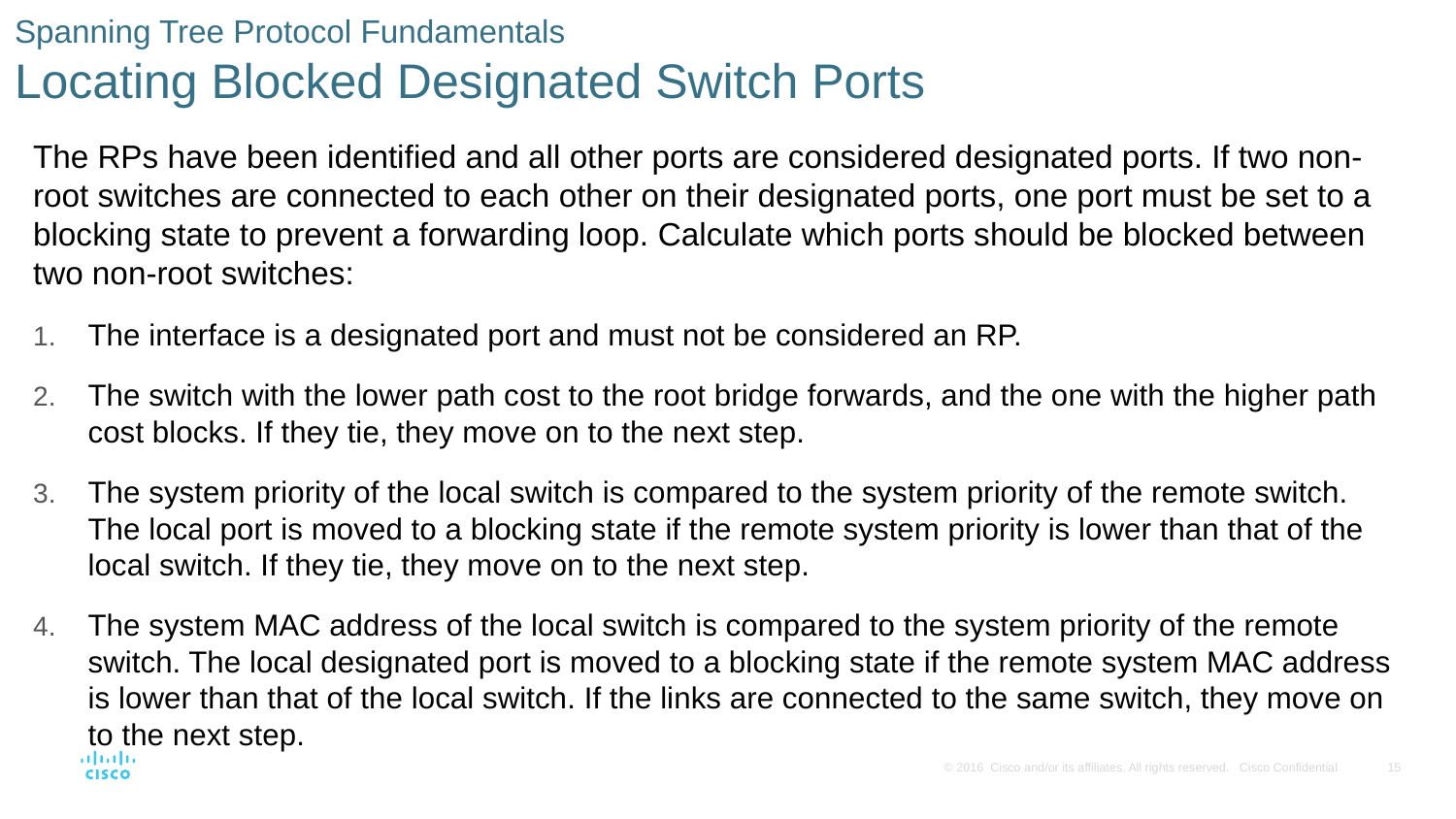

# Spanning Tree Protocol Fundamentals Locating Blocked Designated Switch Ports
The RPs have been identified and all other ports are considered designated ports. If two non-root switches are connected to each other on their designated ports, one port must be set to a blocking state to prevent a forwarding loop. Calculate which ports should be blocked between two non-root switches:
The interface is a designated port and must not be considered an RP.
The switch with the lower path cost to the root bridge forwards, and the one with the higher path cost blocks. If they tie, they move on to the next step.
The system priority of the local switch is compared to the system priority of the remote switch. The local port is moved to a blocking state if the remote system priority is lower than that of the local switch. If they tie, they move on to the next step.
The system MAC address of the local switch is compared to the system priority of the remote switch. The local designated port is moved to a blocking state if the remote system MAC address is lower than that of the local switch. If the links are connected to the same switch, they move on to the next step.